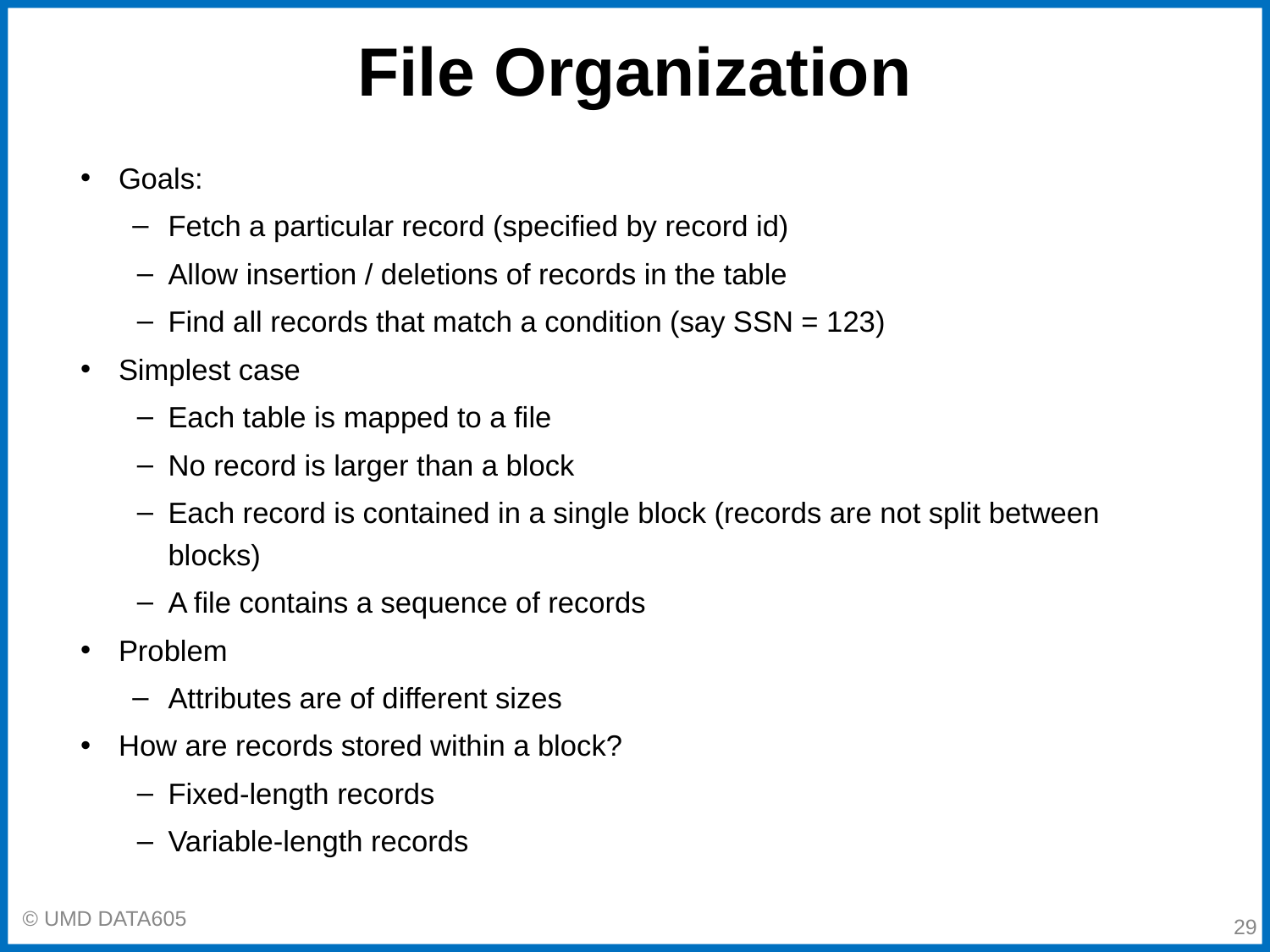

# File Organization
Goals:
Fetch a particular record (specified by record id)
Allow insertion / deletions of records in the table
Find all records that match a condition (say SSN = 123)
Simplest case
Each table is mapped to a file
No record is larger than a block
Each record is contained in a single block (records are not split between blocks)
A file contains a sequence of records
Problem
Attributes are of different sizes
How are records stored within a block?
Fixed-length records
Variable-length records
29